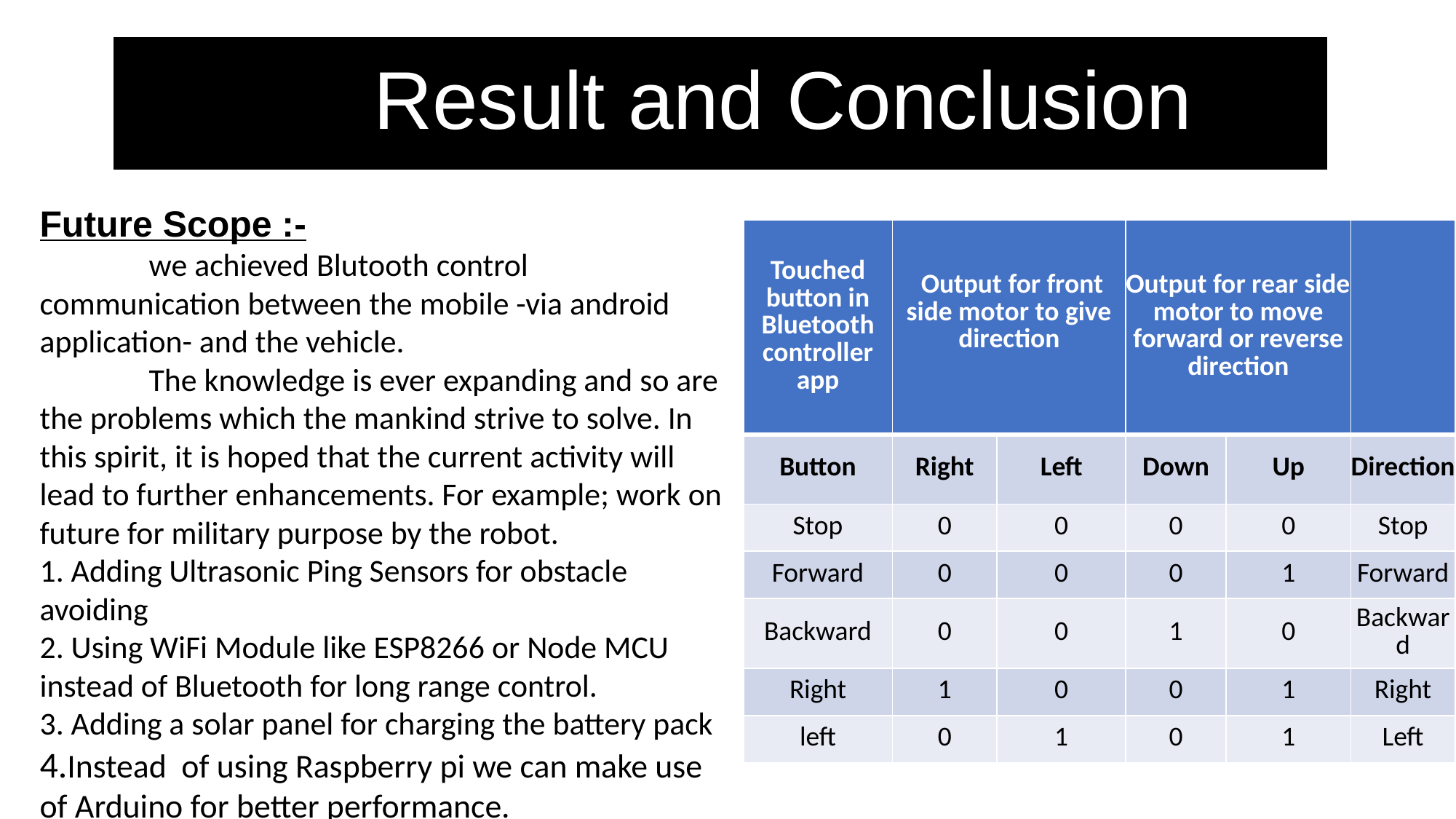

# Result and Conclusion
Future Scope :-
	we achieved Blutooth control communication between the mobile -via android application- and the vehicle.
	The knowledge is ever expanding and so are the problems which the mankind strive to solve. In this spirit, it is hoped that the current activity will lead to further enhancements. For example; work on future for military purpose by the robot.
1. Adding Ultrasonic Ping Sensors for obstacle avoiding
2. Using WiFi Module like ESP8266 or Node MCU instead of Bluetooth for long range control.
3. Adding a solar panel for charging the battery pack
4.Instead  of using Raspberry pi we can make use of Arduino for better performance.

| Touched button in Bluetooth controller app | Output for front side motor to give direction |  | Output for rear side motor to move forward or reverse direction |  |  |
| --- | --- | --- | --- | --- | --- |
| Button | Right | Left | Down | Up | Direction |
| Stop | 0 | 0 | 0 | 0 | Stop |
| Forward | 0 | 0 | 0 | 1 | Forward |
| Backward | 0 | 0 | 1 | 0 | Backward |
| Right | 1 | 0 | 0 | 1 | Right |
| left | 0 | 1 | 0 | 1 | Left |